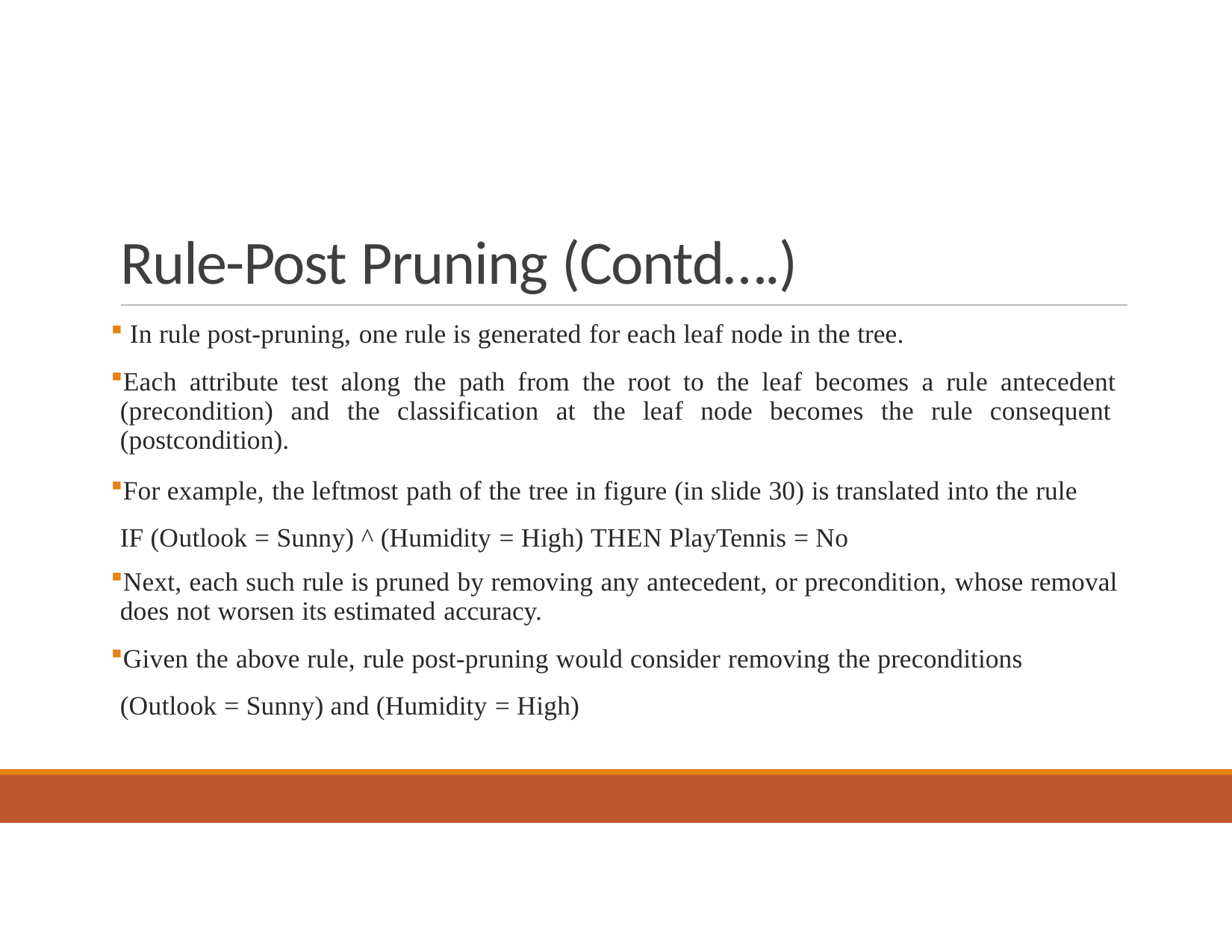

# Rule-Post Pruning (Contd….)
In rule post-pruning, one rule is generated for each leaf node in the tree.
Each attribute test along the path from the root to the leaf becomes a rule antecedent  (precondition) and the classification at the leaf node becomes the rule consequent  (postcondition).
For example, the leftmost path of the tree in figure (in slide 30) is translated into the rule  IF (Outlook = Sunny) ^ (Humidity = High) THEN PlayTennis = No
Next, each such rule is pruned by removing any antecedent, or precondition, whose removal  does not worsen its estimated accuracy.
Given the above rule, rule post-pruning would consider removing the preconditions  (Outlook = Sunny) and (Humidity = High)